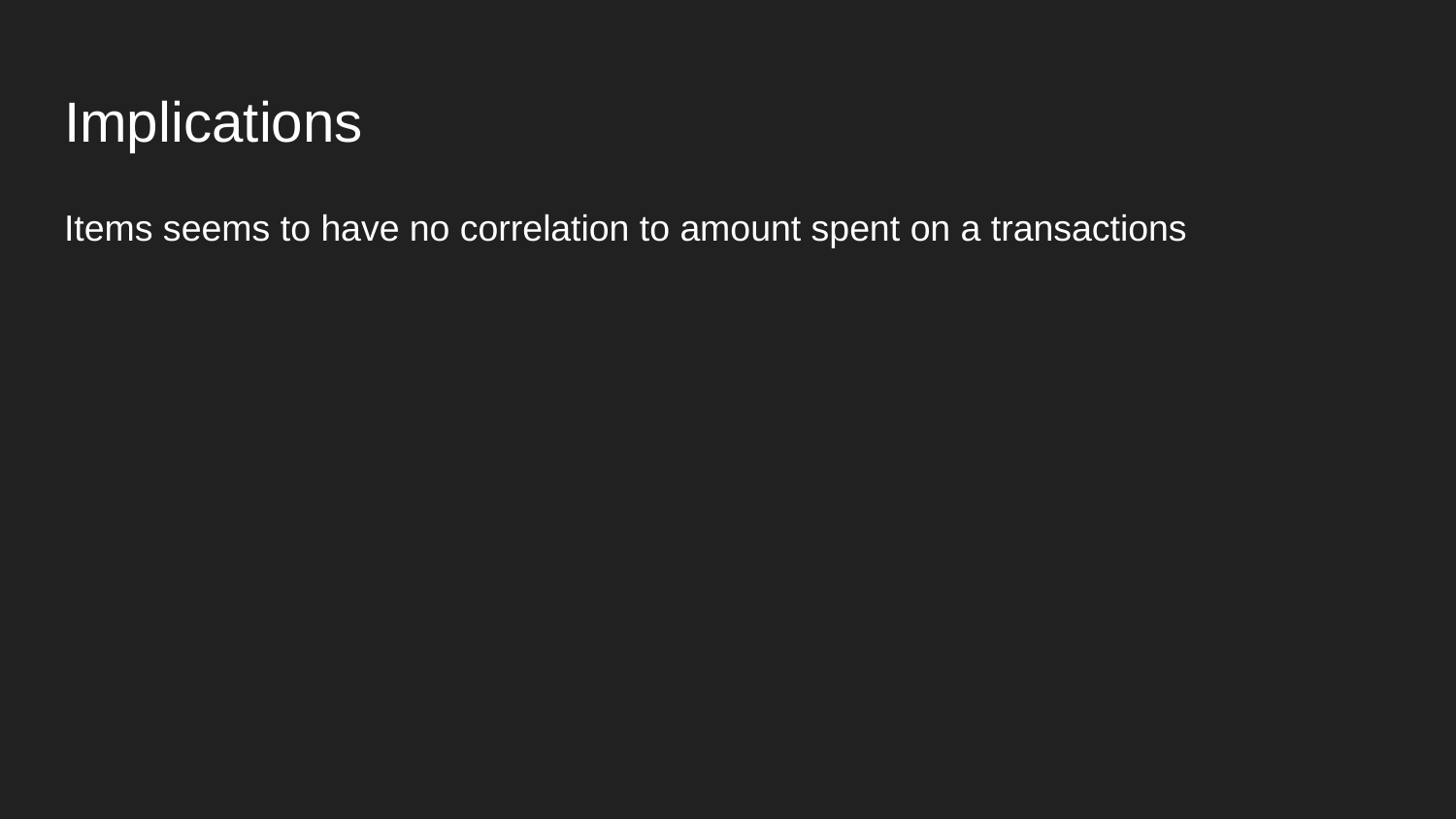

# Implications
Items seems to have no correlation to amount spent on a transactions